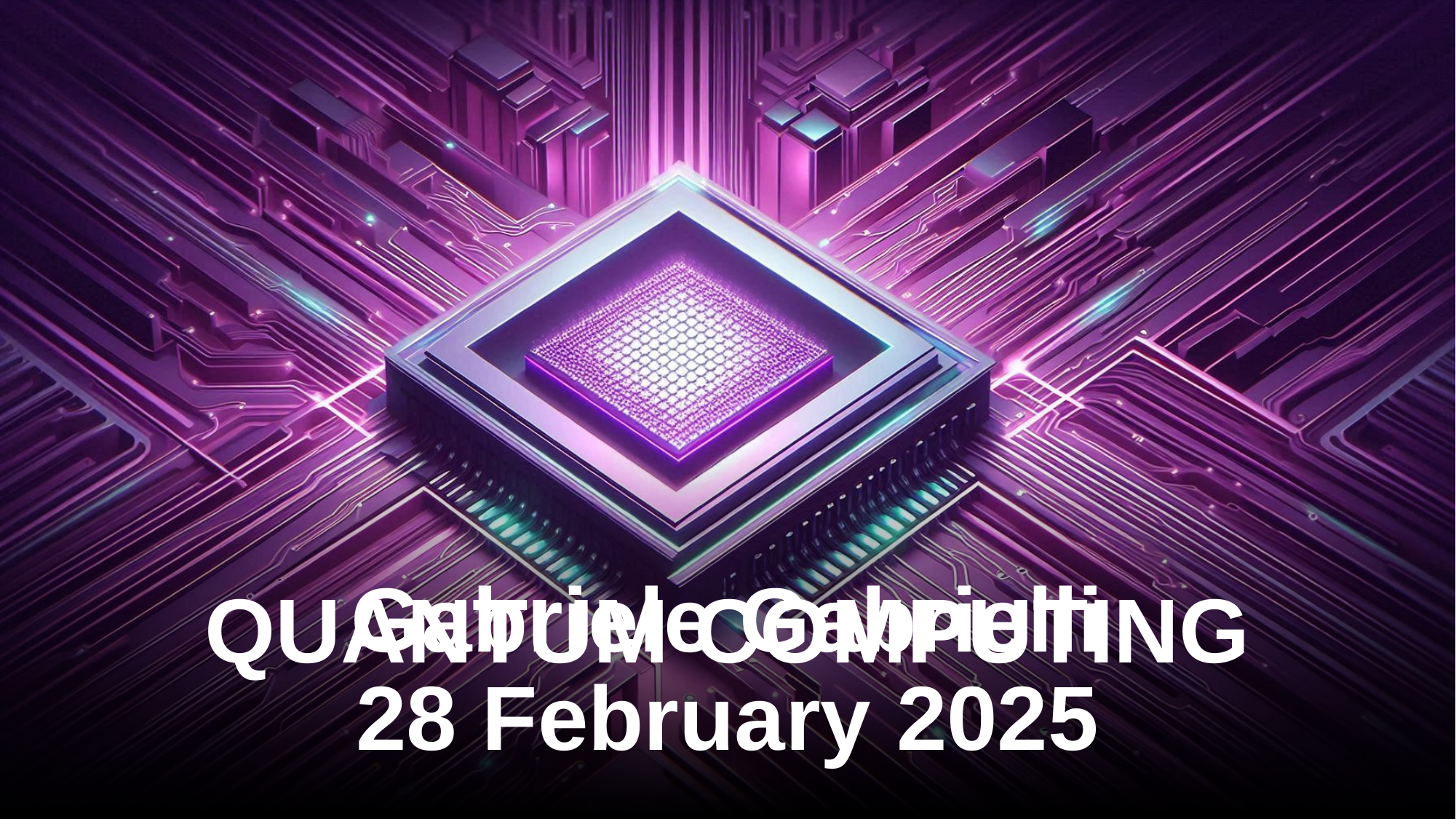

# QUANTUM COMPUTING

Gabriele Gabrielli
28 February 2025